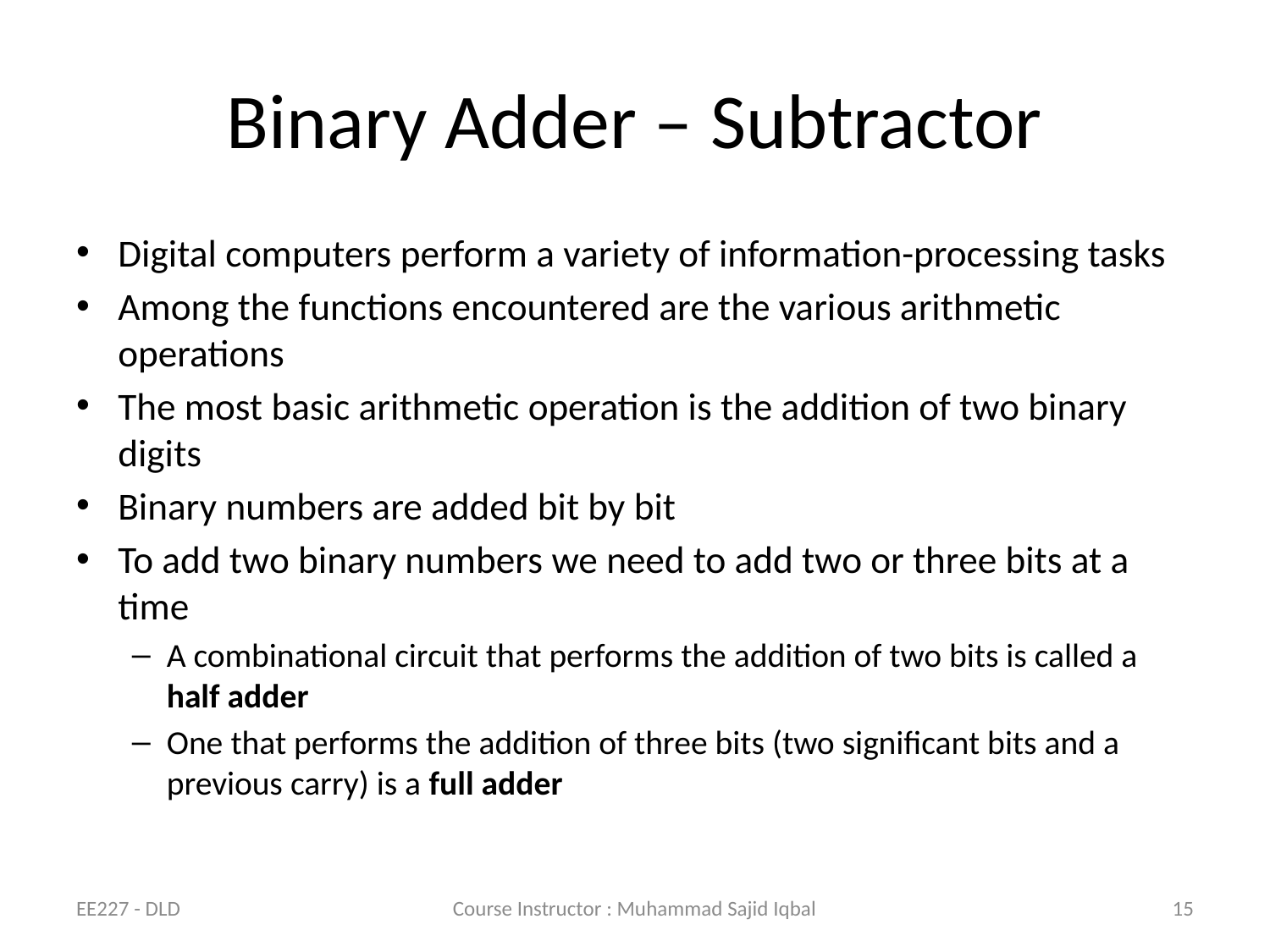

# Binary Adder – Subtractor
Digital computers perform a variety of information-processing tasks
Among the functions encountered are the various arithmetic operations
The most basic arithmetic operation is the addition of two binary digits
Binary numbers are added bit by bit
To add two binary numbers we need to add two or three bits at a time
A combinational circuit that performs the addition of two bits is called a half adder
One that performs the addition of three bits (two significant bits and a previous carry) is a full adder
EE227 - DLD
Course Instructor : Muhammad Sajid Iqbal
15